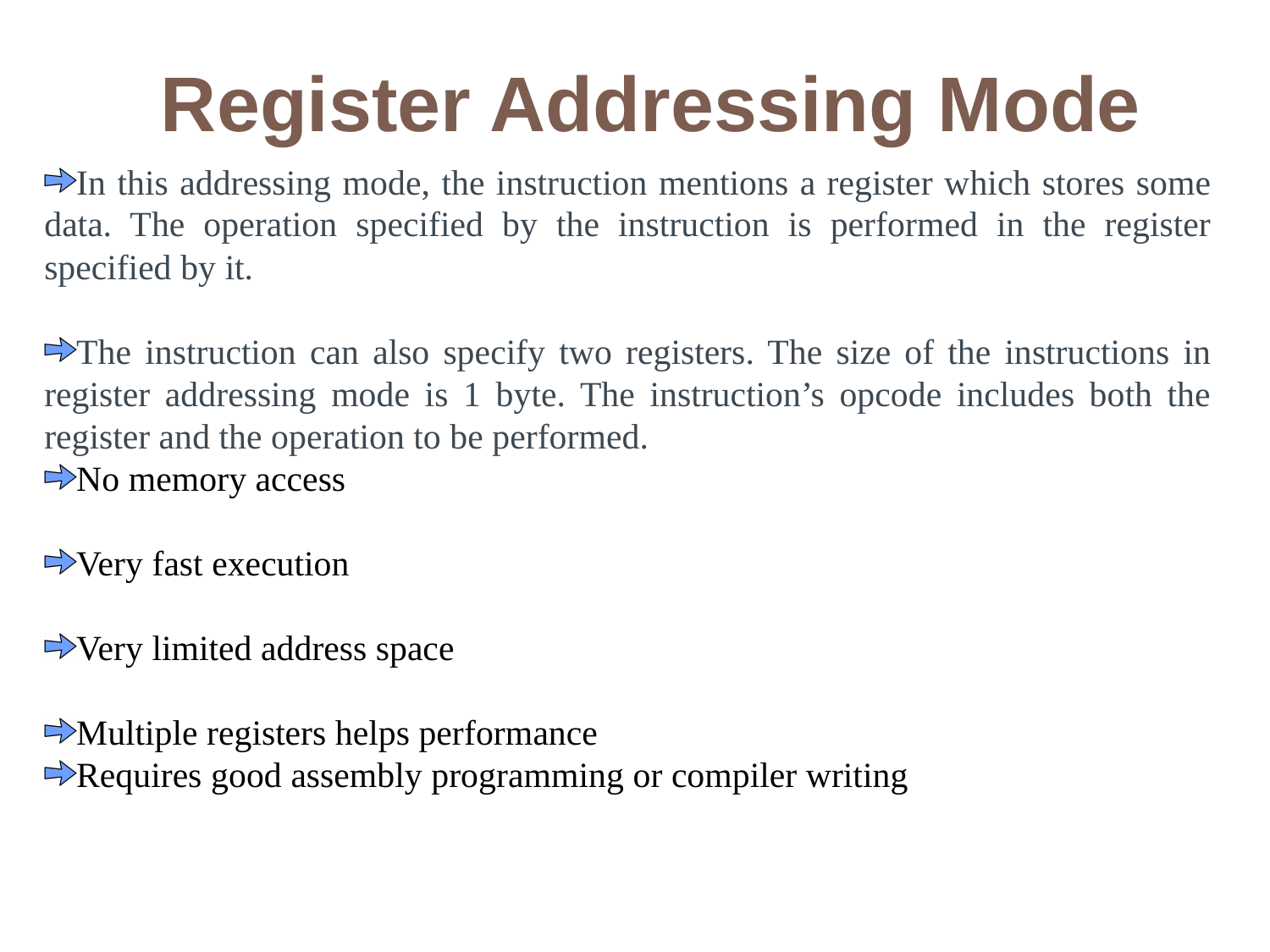

Register Addressing Mode
In this addressing mode, the instruction mentions a register which stores some data. The operation specified by the instruction is performed in the register specified by it.

The instruction can also specify two registers. The size of the instructions in register addressing mode is 1 byte. The instruction’s opcode includes both the register and the operation to be performed.
No memory access

Very fast execution

Very limited address space

Multiple registers helps performance
Requires good assembly programming or compiler writing